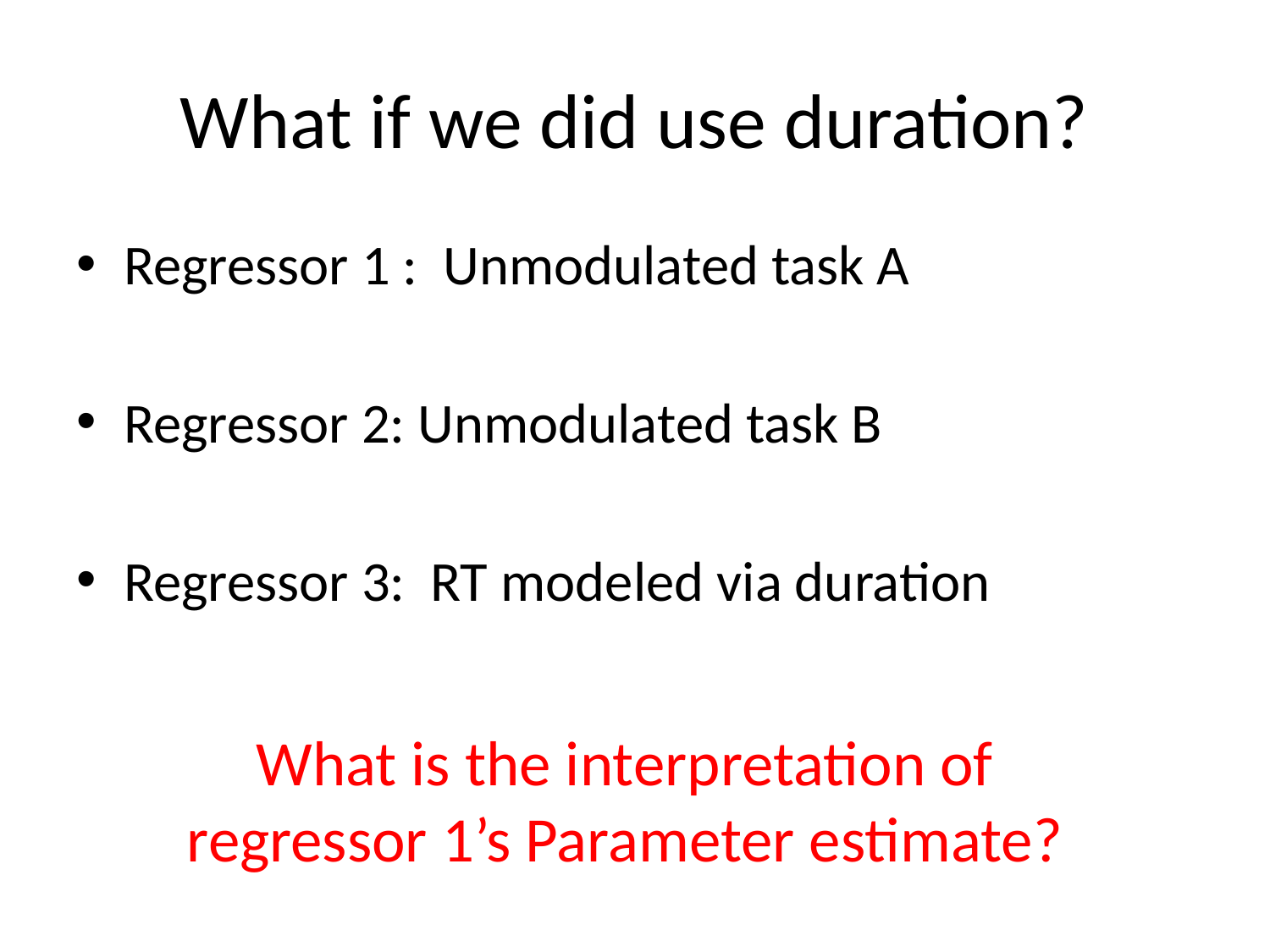

# What if we did use duration?
Regressor 1 :  Unmodulated task A

Regressor 2: Unmodulated task B

Regressor 3:  RT modeled via duration
What is the interpretation of regressor 1’s Parameter estimate?